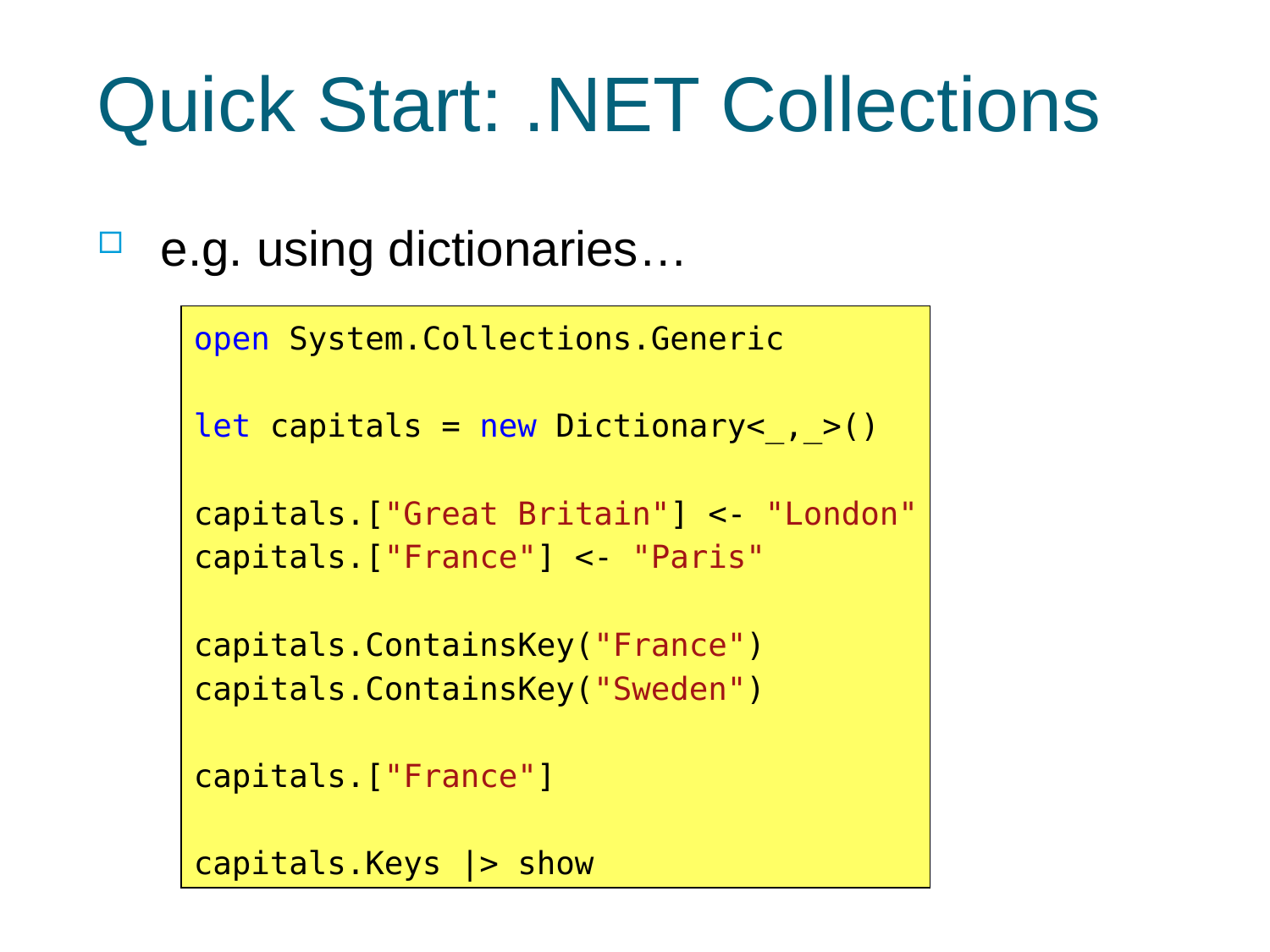

Quick Start: .NET Collections
e.g. using dictionaries…

open System.Collections.Generic

let capitals = new Dictionary<_,_>()

capitals.["Great Britain"] <- "London"
capitals.["France"] <- "Paris"

capitals.ContainsKey("France")
capitals.ContainsKey("Sweden")

capitals.["France"]

capitals.Keys |> show